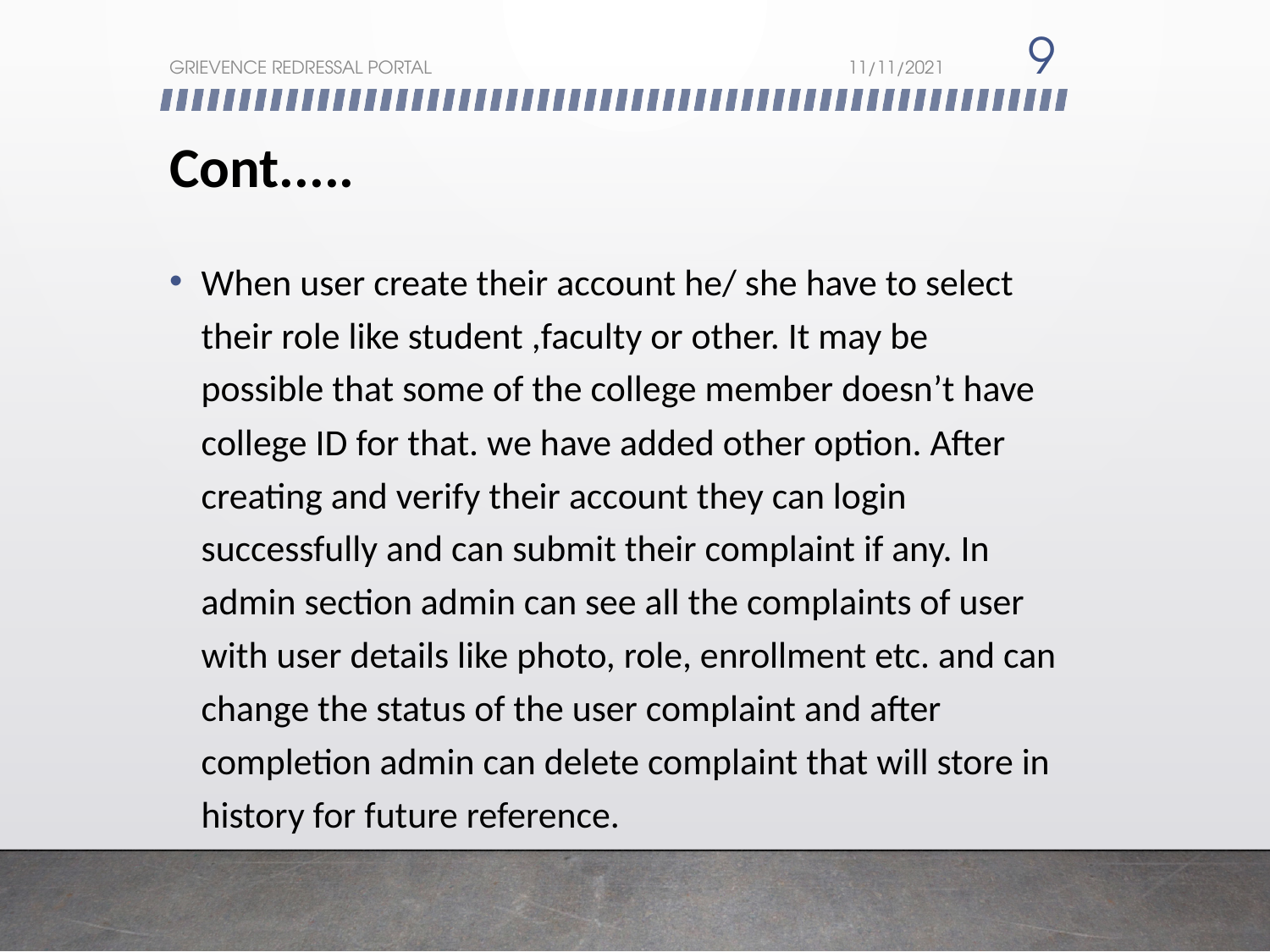

9
GRIEVENCE REDRESSAL PORTAL
11/11/2021
# Cont.....
When user create their account he/ she have to select their role like student ,faculty or other. It may be possible that some of the college member doesn’t have college ID for that. we have added other option. After creating and verify their account they can login successfully and can submit their complaint if any. In admin section admin can see all the complaints of user with user details like photo, role, enrollment etc. and can change the status of the user complaint and after completion admin can delete complaint that will store in history for future reference.